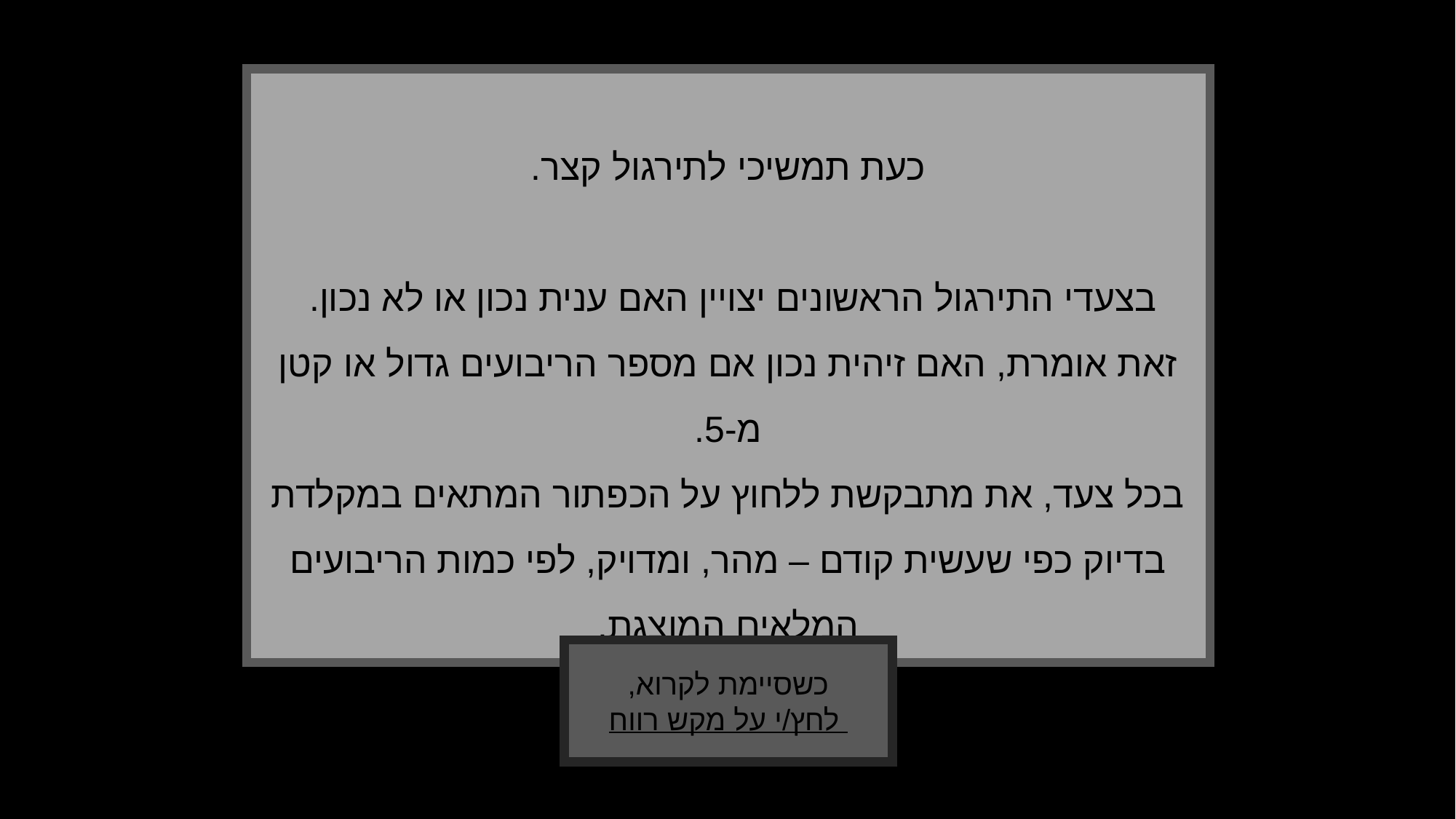

כעת תמשיכי לתירגול קצר.

בצעדי התירגול הראשונים יצויין האם ענית נכון או לא נכון.
זאת אומרת, האם זיהית נכון אם מספר הריבועים גדול או קטן מ-5.
בכל צעד, את מתבקשת ללחוץ על הכפתור המתאים במקלדת בדיוק כפי שעשית קודם – מהר, ומדויק, לפי כמות הריבועים המלאים המוצגת.

כשסיימת לקרוא,
 לחץ/י על מקש רווח